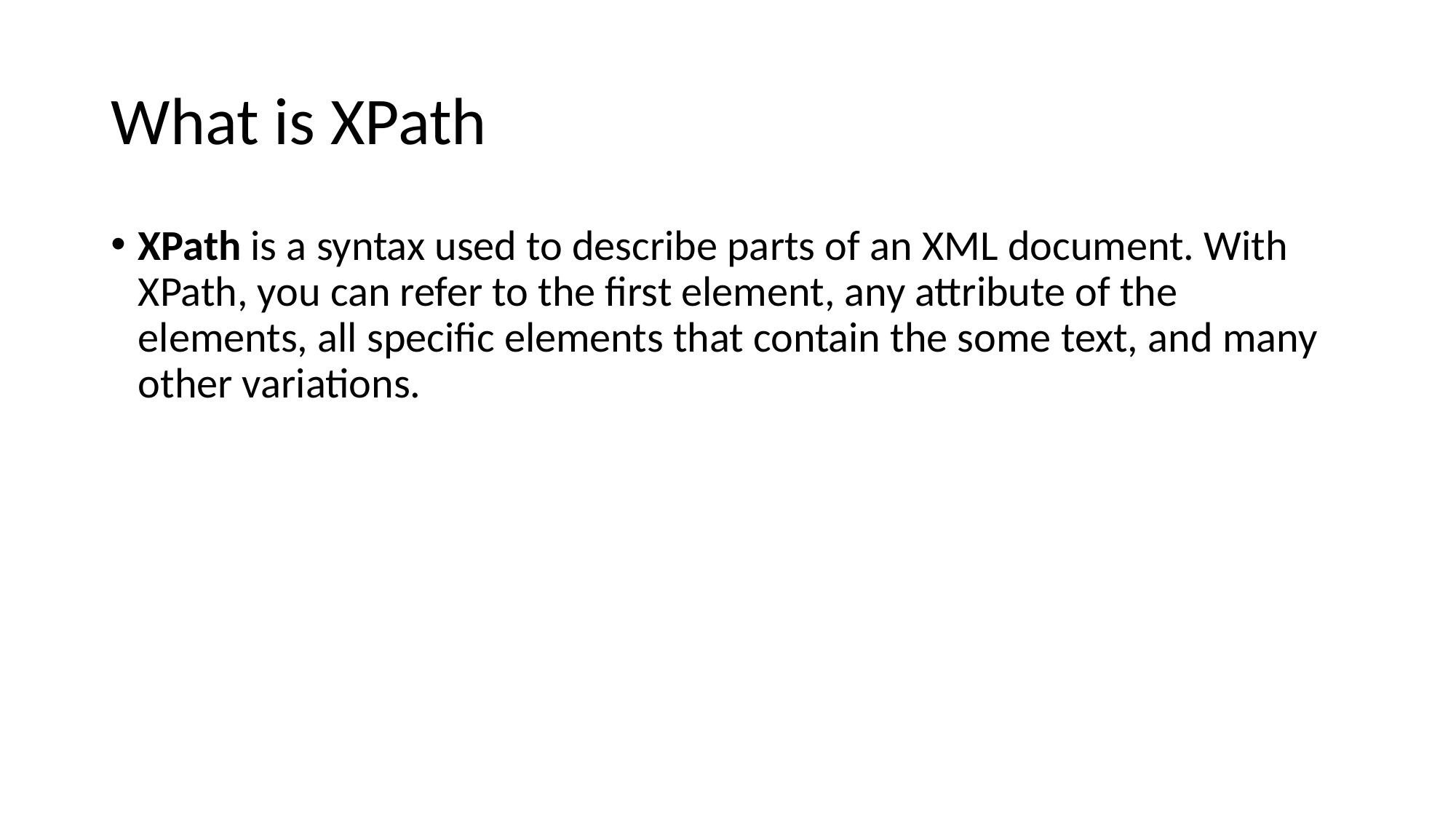

# What is XPath
XPath is a syntax used to describe parts of an XML document. With XPath, you can refer to the first element, any attribute of the elements, all specific elements that contain the some text, and many other variations.